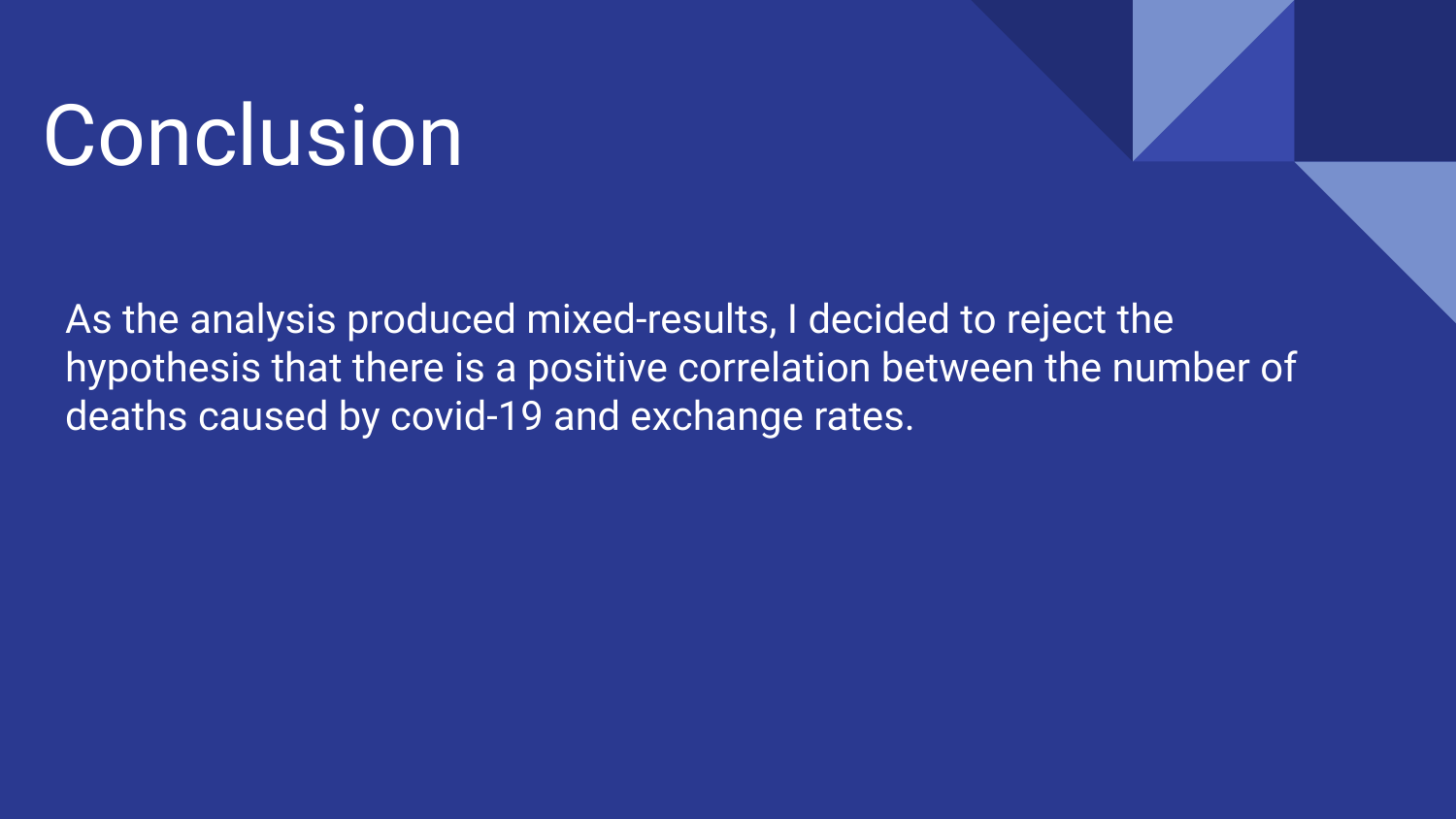

# Conclusion
As the analysis produced mixed-results, I decided to reject the hypothesis that there is a positive correlation between the number of deaths caused by covid-19 and exchange rates.